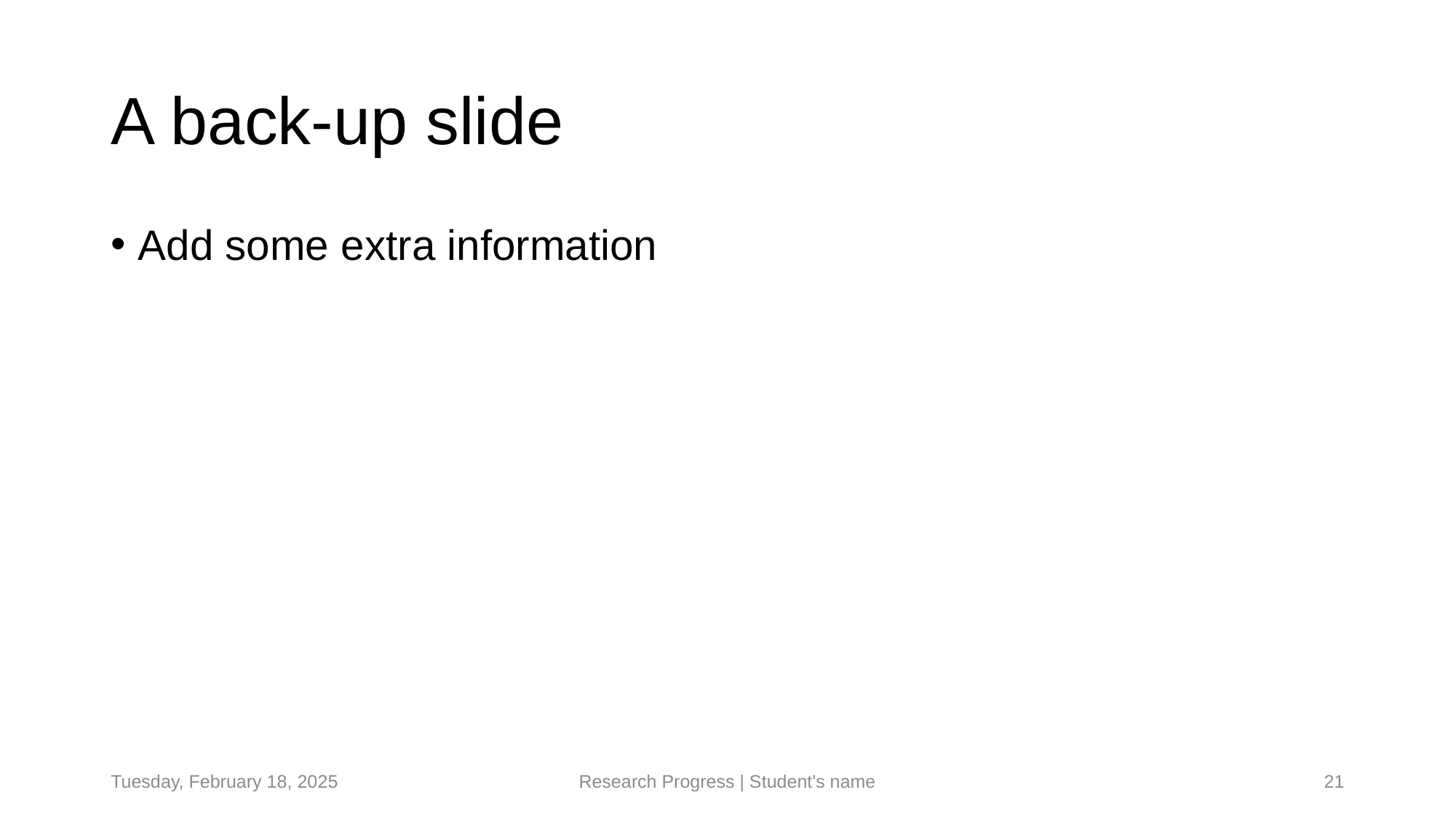

# A back-up slide
Add some extra information
Tuesday, February 18, 2025
Research Progress | Student's name
21